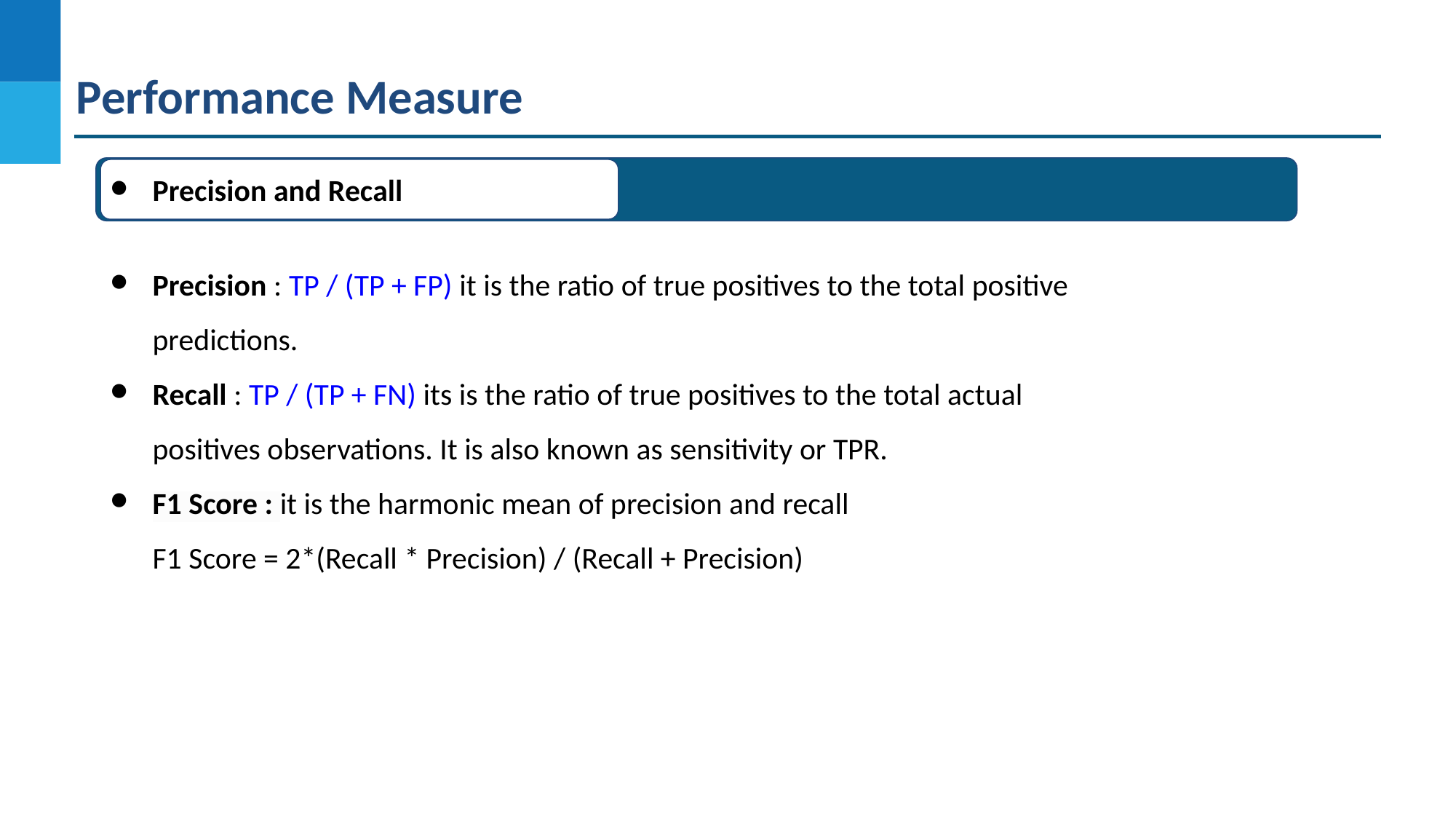

Performance Measure

Precision and Recall
Precision : TP / (TP + FP) it is the ratio of true positives to the total positive predictions.
Recall : TP / (TP + FN) its is the ratio of true positives to the total actual positives observations. It is also known as sensitivity or TPR.
F1 Score : it is the harmonic mean of precision and recall
F1 Score = 2*(Recall * Precision) / (Recall + Precision)